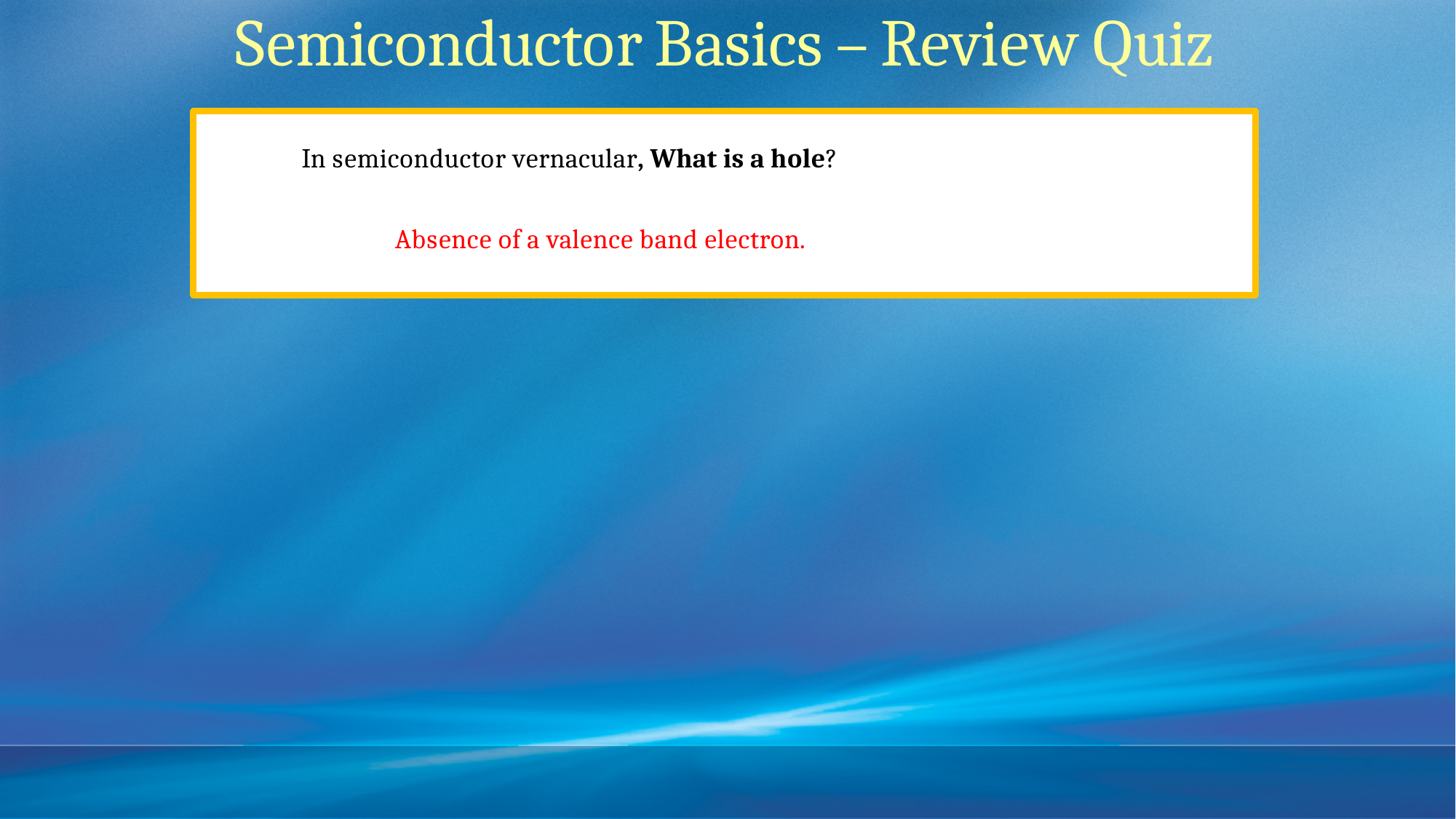

# Semiconductor Basics – Review Quiz

In semiconductor vernacular, What is a hole?
Absence of a valence band electron.